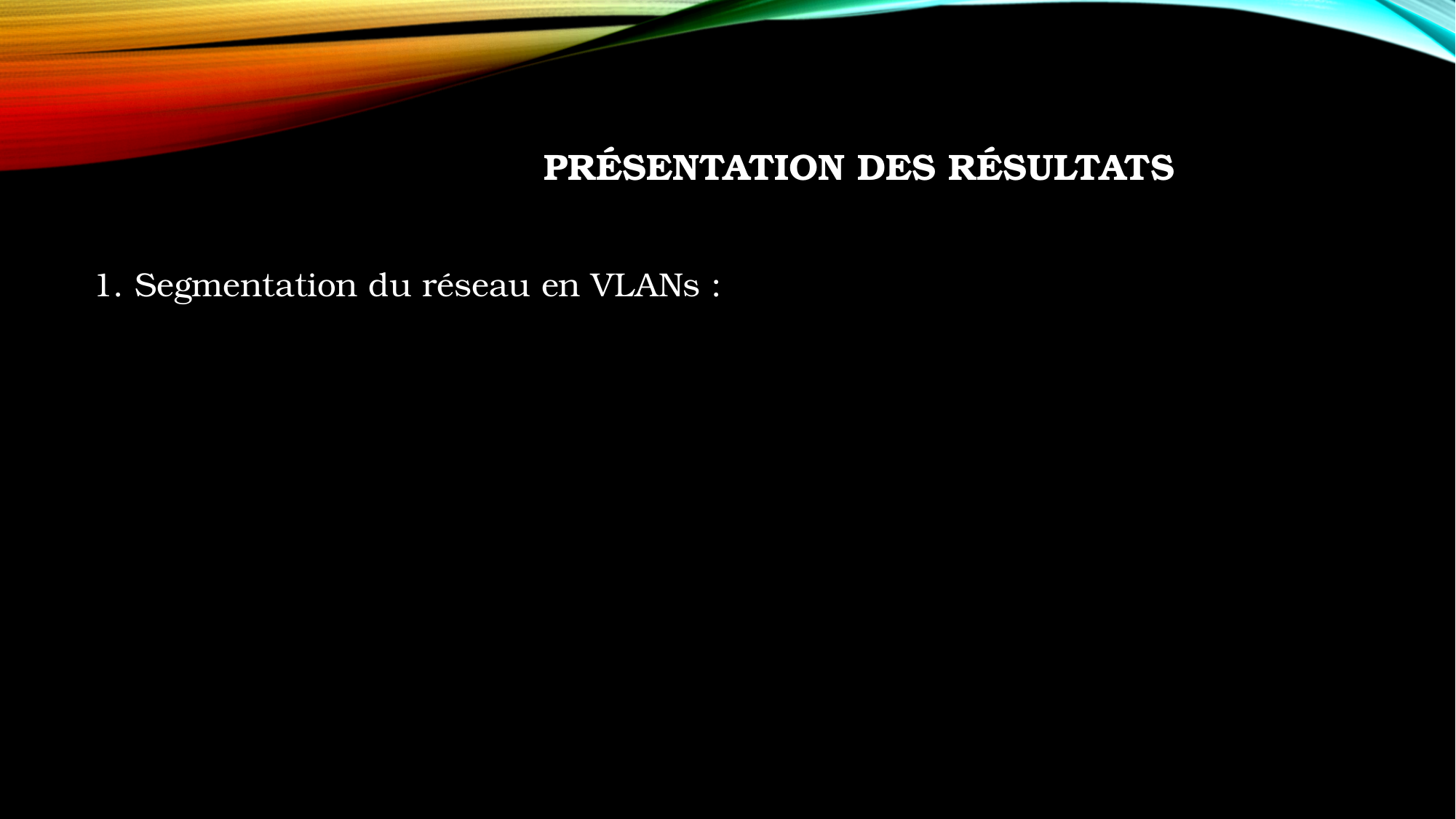

# Présentation des résultats
1. Segmentation du réseau en VLANs :